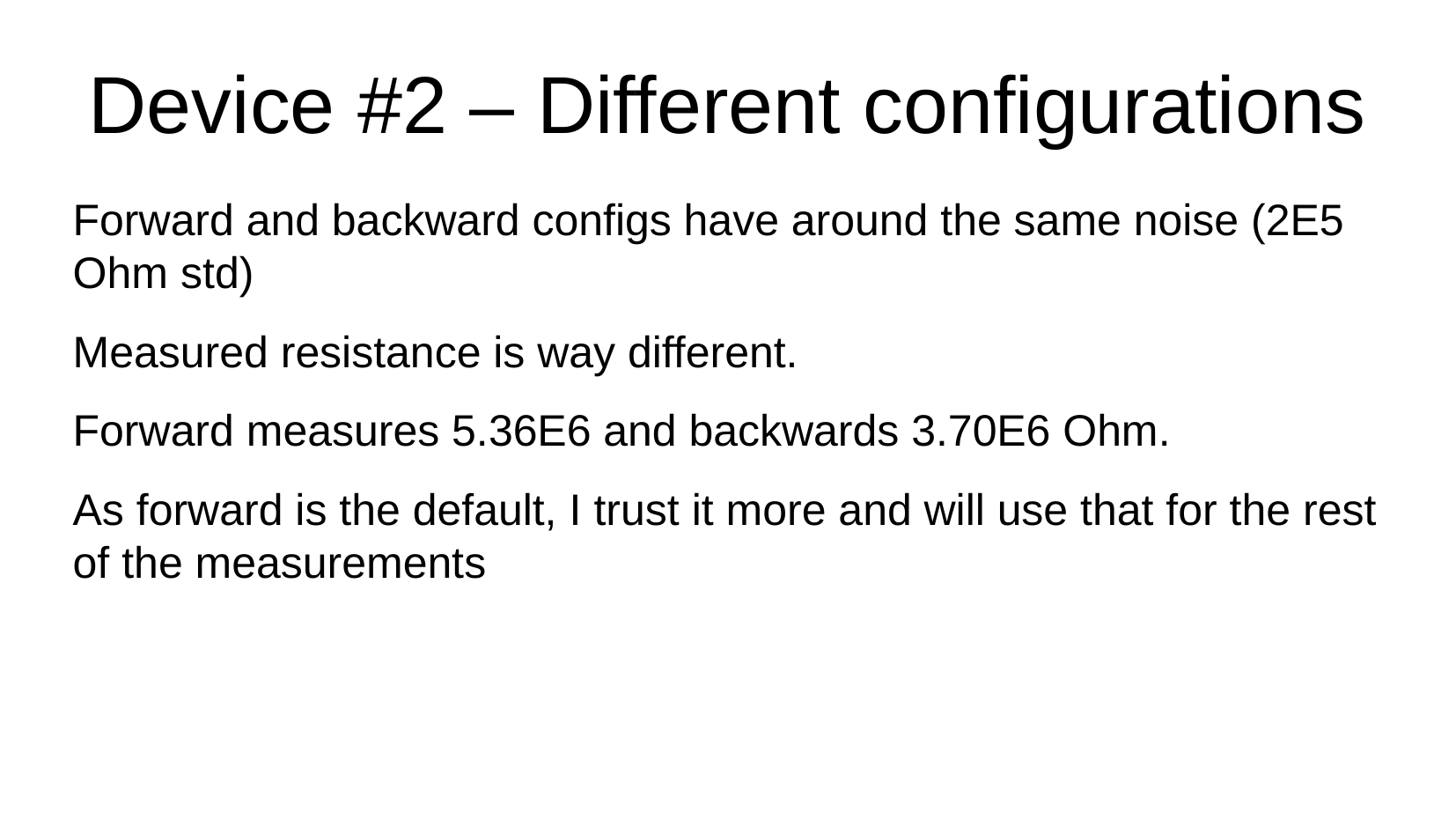

# Device #2 – Different configurations
Forward and backward configs have around the same noise (2E5 Ohm std)
Measured resistance is way different.
Forward measures 5.36E6 and backwards 3.70E6 Ohm.
As forward is the default, I trust it more and will use that for the rest of the measurements